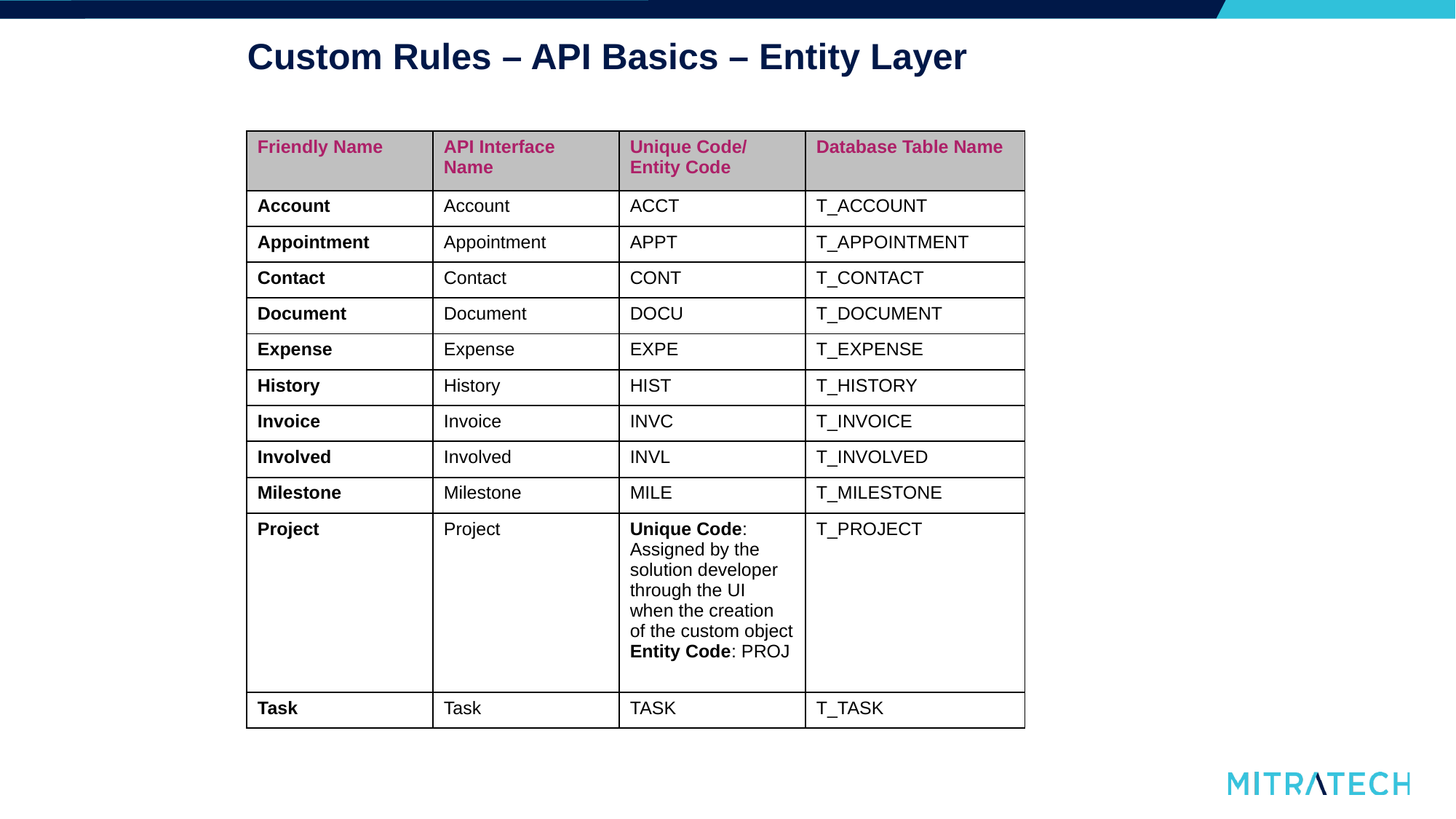

# Custom Rules – API Basics – Entity Layer
| Friendly Name | API Interface Name | Unique Code/ Entity Code | Database Table Name |
| --- | --- | --- | --- |
| Account | Account | ACCT | T\_ACCOUNT |
| Appointment | Appointment | APPT | T\_APPOINTMENT |
| Contact | Contact | CONT | T\_CONTACT |
| Document | Document | DOCU | T\_DOCUMENT |
| Expense | Expense | EXPE | T\_EXPENSE |
| History | History | HIST | T\_HISTORY |
| Invoice | Invoice | INVC | T\_INVOICE |
| Involved | Involved | INVL | T\_INVOLVED |
| Milestone | Milestone | MILE | T\_MILESTONE |
| Project | Project | Unique Code: Assigned by the solution developer through the UI when the creation of the custom object Entity Code: PROJ | T\_PROJECT |
| Task | Task | TASK | T\_TASK |